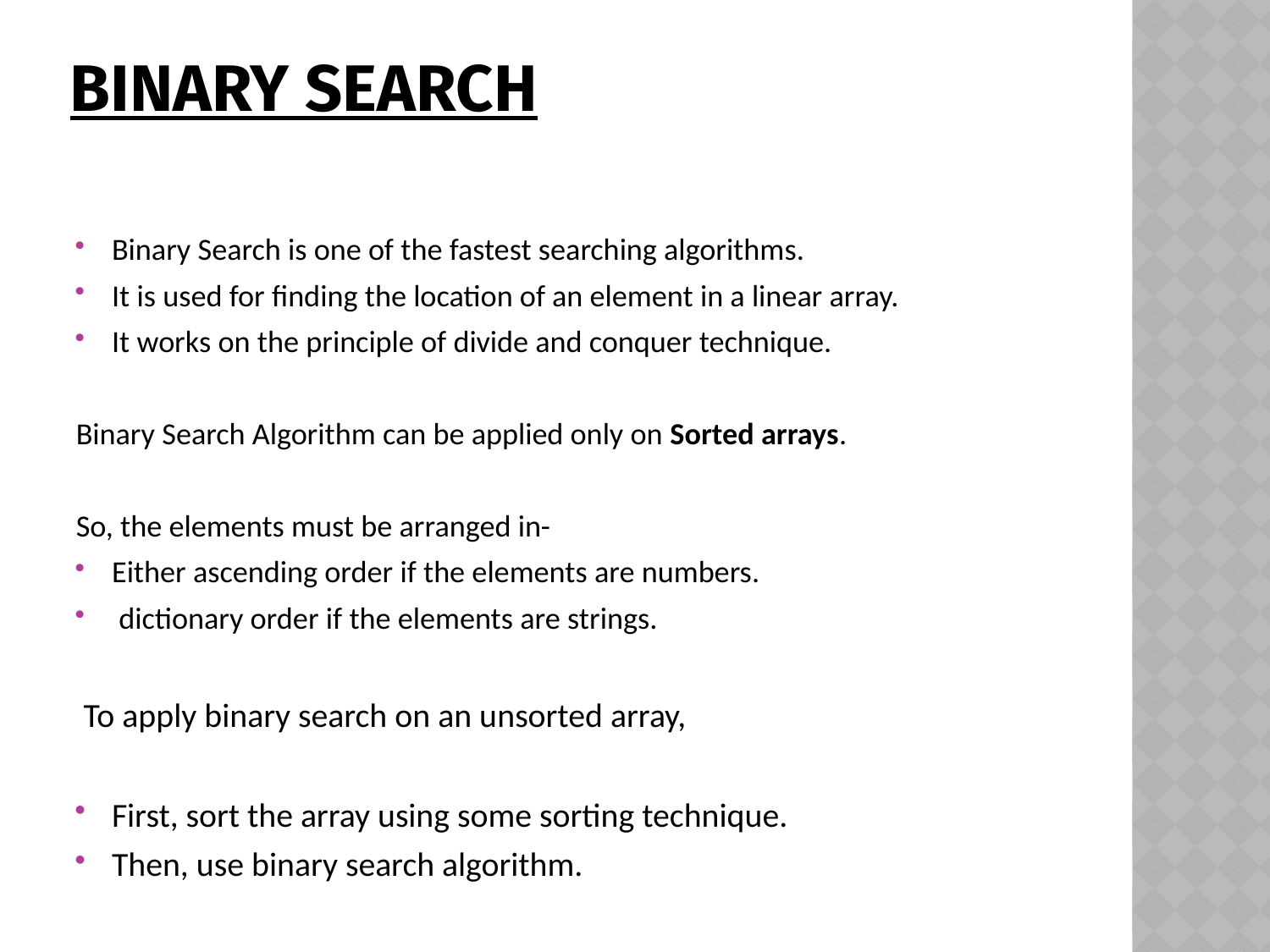

# Binary Search
Binary Search is one of the fastest searching algorithms.
It is used for finding the location of an element in a linear array.
It works on the principle of divide and conquer technique.

Binary Search Algorithm can be applied only on Sorted arrays.

So, the elements must be arranged in-
Either ascending order if the elements are numbers.
 dictionary order if the elements are strings.

 To apply binary search on an unsorted array,

First, sort the array using some sorting technique.
Then, use binary search algorithm.